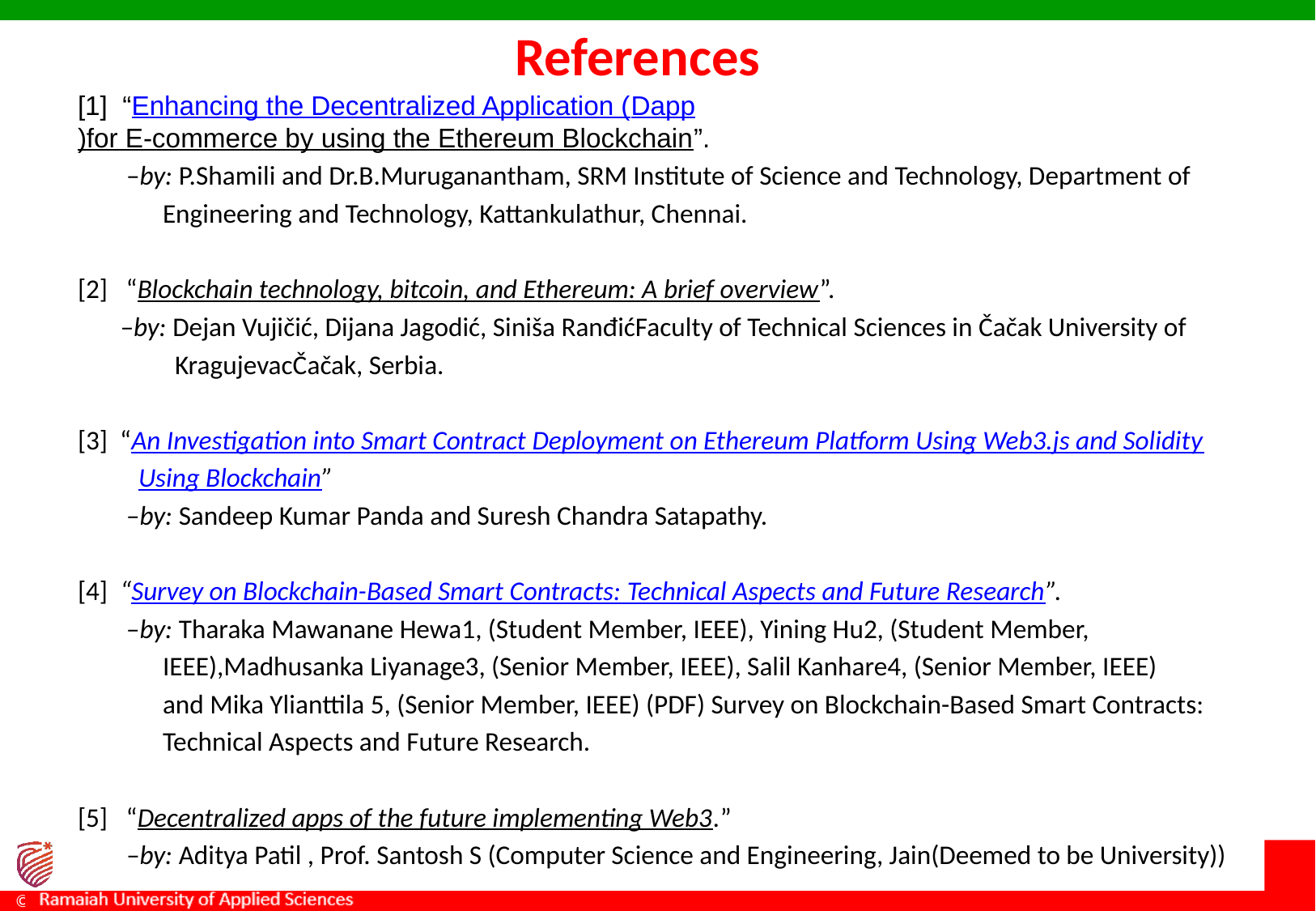

# References
[1]  “Enhancing the Decentralized Application (Dapp)for E-commerce by using the Ethereum Blockchain”.
        –by: P.Shamili and Dr.B.Muruganantham, SRM Institute of Science and Technology, Department of
              Engineering and Technology, Kattankulathur, Chennai.

[2]   “Blockchain technology, bitcoin, and Ethereum: A brief overview”.
       –by: Dejan Vujičić, Dijana Jagodić, Siniša RanđićFaculty of Technical Sciences in Čačak University of
                KragujevacČačak, Serbia.

[3]  “An Investigation into Smart Contract Deployment on Ethereum Platform Using Web3.js and Solidity
          Using Blockchain”
        –by: Sandeep Kumar Panda and Suresh Chandra Satapathy.

[4]  “Survey on Blockchain-Based Smart Contracts: Technical Aspects and Future Research”.
        –by: Tharaka Mawanane Hewa1, (Student Member, IEEE), Yining Hu2, (Student Member,
              IEEE),Madhusanka Liyanage3, (Senior Member, IEEE), Salil Kanhare4, (Senior Member, IEEE)
              and Mika Ylianttila 5, (Senior Member, IEEE) (PDF) Survey on Blockchain-Based Smart Contracts:
              Technical Aspects and Future Research.

[5]   “Decentralized apps of the future implementing Web3.”
        –by: Aditya Patil , Prof. Santosh S (Computer Science and Engineering, Jain(Deemed to be University))